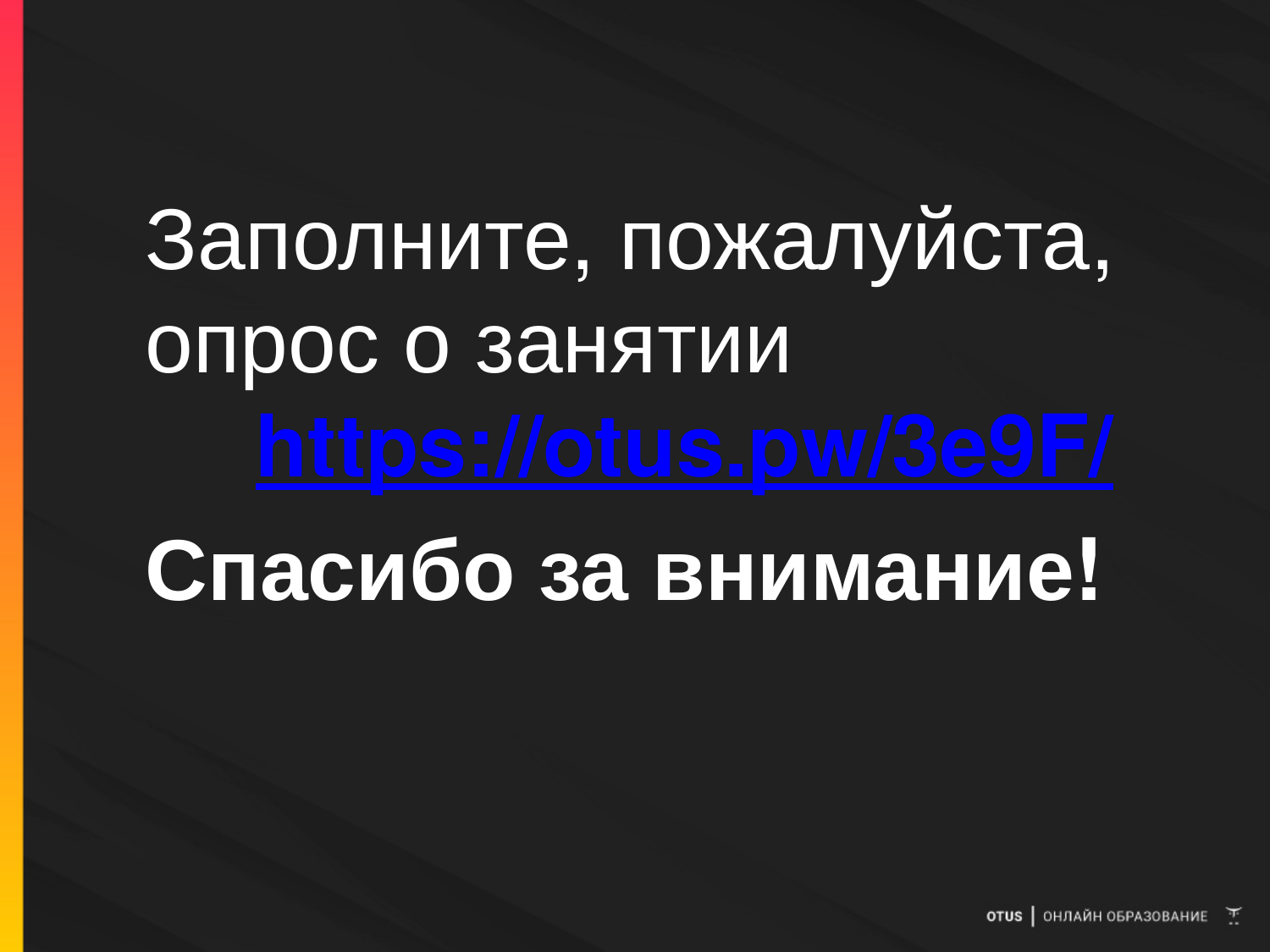

# Заполните, пожалуйста,
опрос о занятии
     https://otus.pw/3e9F/
Спасибо за внимание!